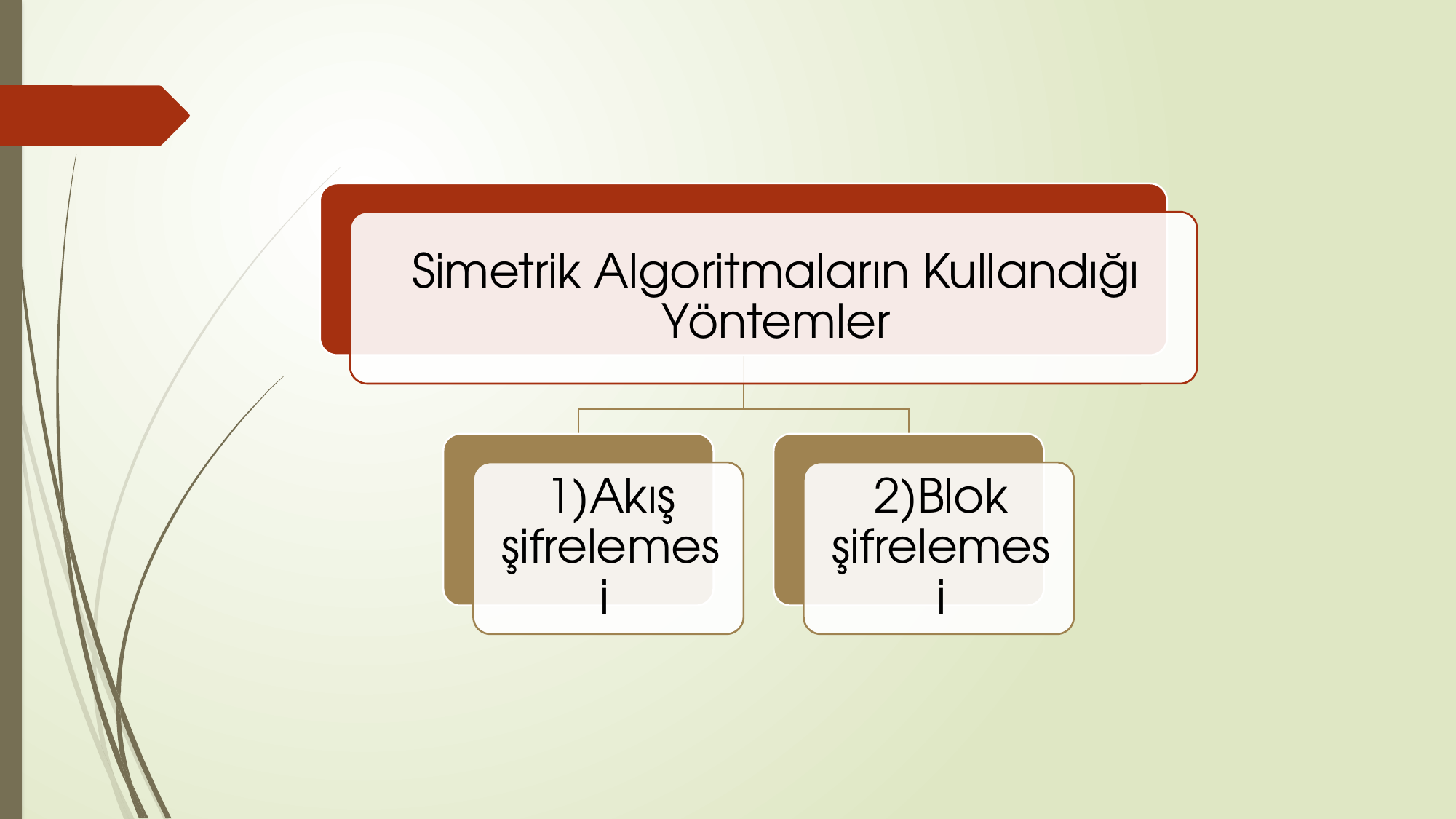

#

Simetrik Algoritmaların Kullandığı Yöntemler
1)Akış şifrelemesi
2)Blok şifrelemesi